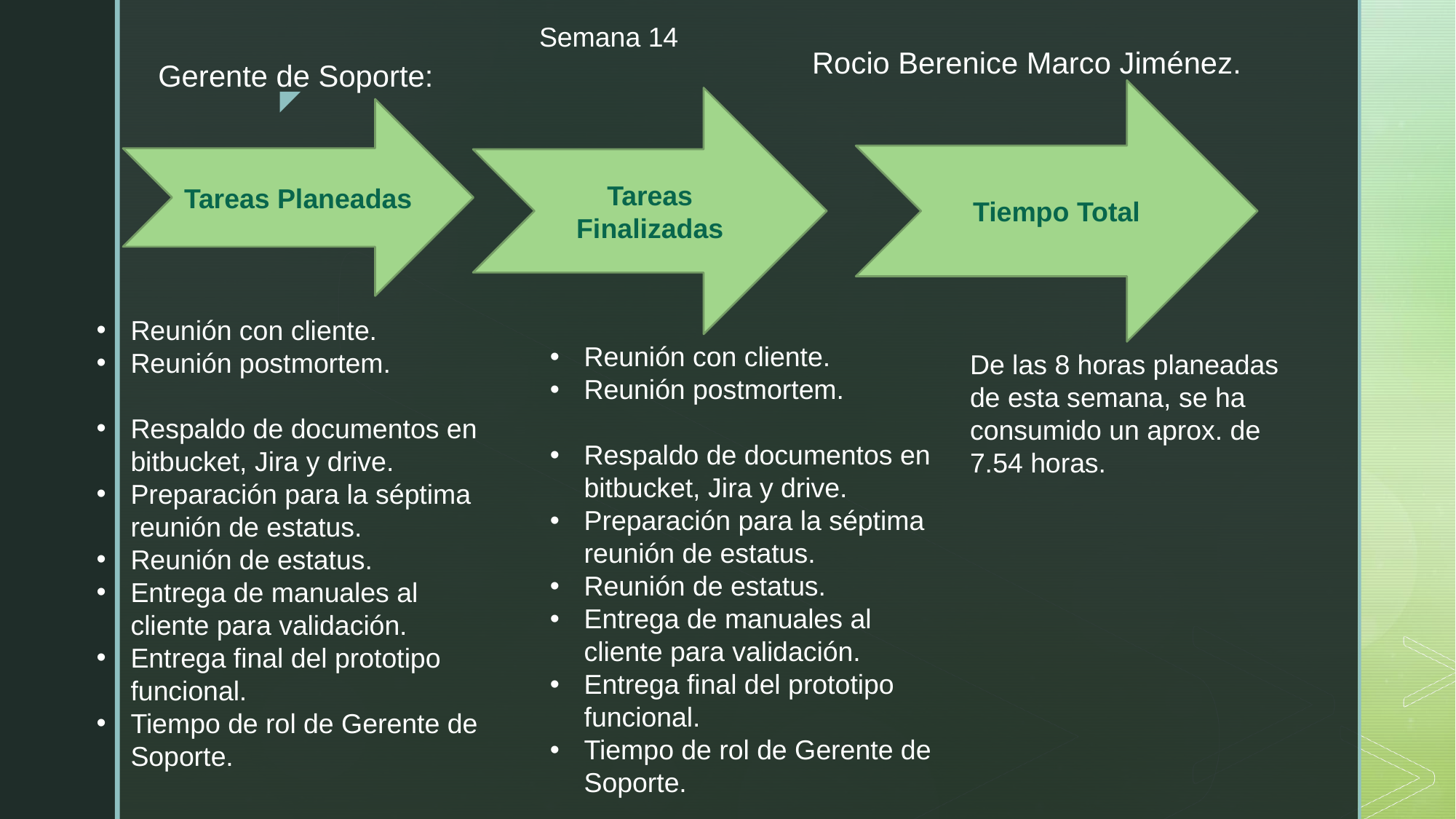

Semana 14
Rocio Berenice Marco Jiménez.

Gerente de Soporte:
Tiempo Total
Tareas Finalizadas
Tareas Planeadas
Reunión con cliente.
Reunión postmortem.

Respaldo de documentos en bitbucket, Jira y drive.
Preparación para la séptima reunión de estatus.
Reunión de estatus.
Entrega de manuales al cliente para validación.
Entrega final del prototipo funcional.
Tiempo de rol de Gerente de Soporte.
Reunión con cliente.
Reunión postmortem.

Respaldo de documentos en bitbucket, Jira y drive.
Preparación para la séptima reunión de estatus.
Reunión de estatus.
Entrega de manuales al cliente para validación.
Entrega final del prototipo funcional.
Tiempo de rol de Gerente de Soporte.
De las 8 horas planeadas de esta semana, se ha consumido un aprox. de    7.54 horas.